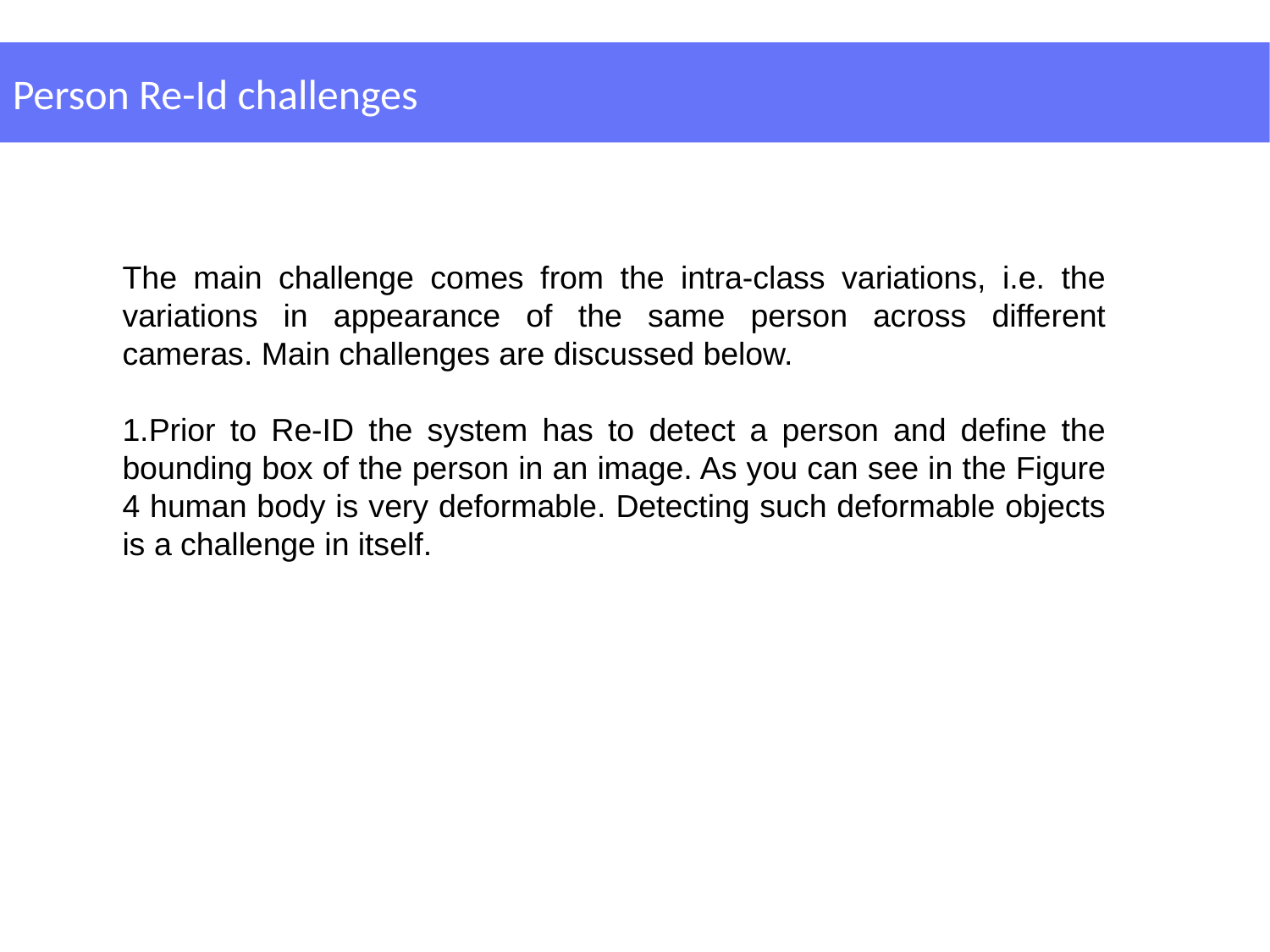

Person Re-Id challenges
The main challenge comes from the intra-class variations, i.e. the variations in appearance of the same person across different cameras. Main challenges are discussed below.

1.Prior to Re-ID the system has to detect a person and define the bounding box of the person in an image. As you can see in the Figure 4 human body is very deformable. Detecting such deformable objects is a challenge in itself.